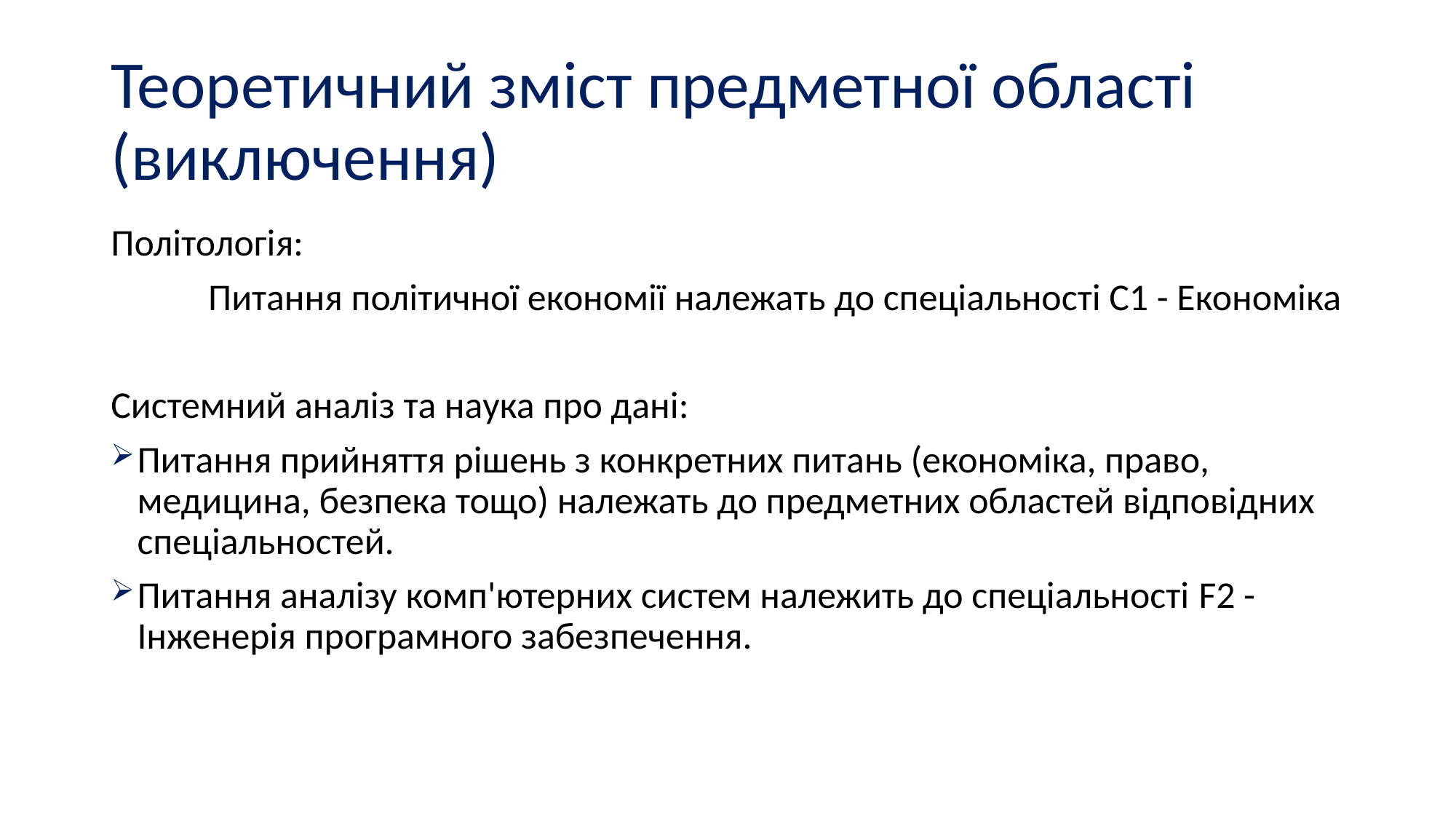

# Теоретичний зміст предметної області (виключення)
Політологія:
	Питання політичної економії належать до спеціальності С1 - Економіка

Системний аналіз та наука про дані:
	Питання прийняття рішень з конкретних питань (економіка, право, медицина, безпека тощо) належать до предметних областей відповідних спеціальностей.
	Питання аналізу комп'ютерних систем належить до спеціальності F2 - Інженерія програмного забезпечення.